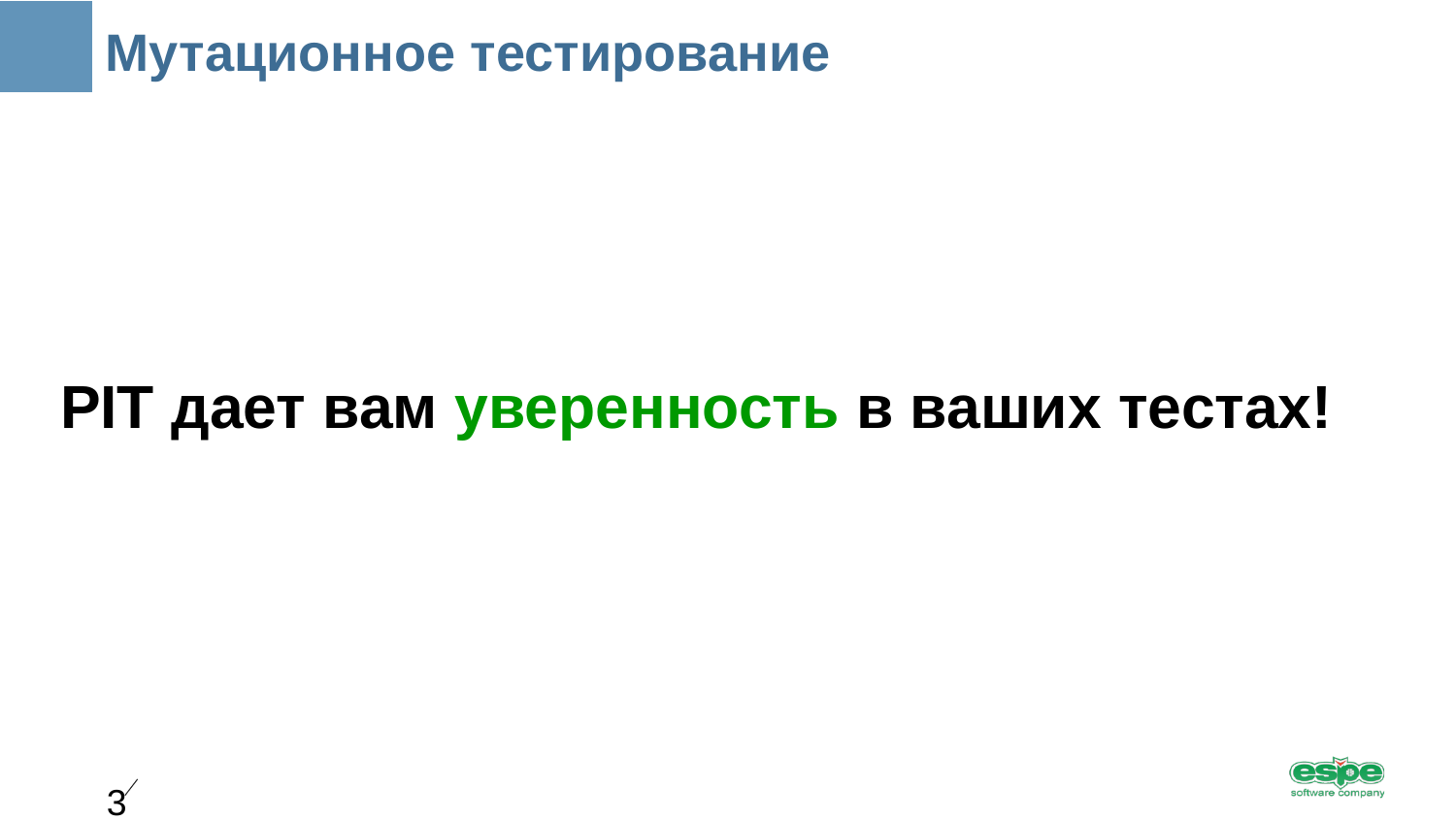

Мутационное тестирование
PIT дает вам уверенность в ваших тестах!